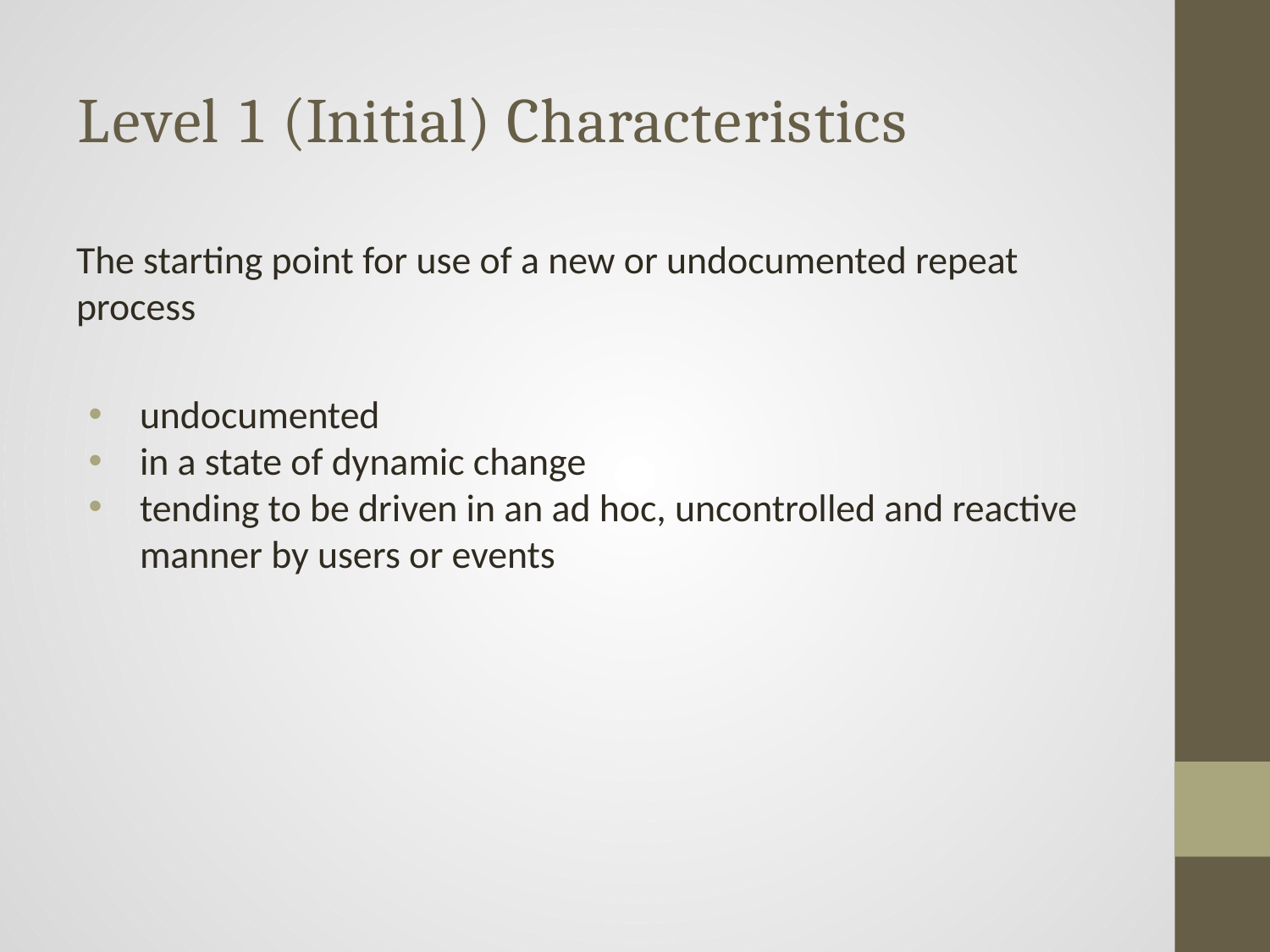

# Level 1 (Initial) Characteristics
The starting point for use of a new or undocumented repeat process

undocumented
in a state of dynamic change
tending to be driven in an ad hoc, uncontrolled and reactive manner by users or events